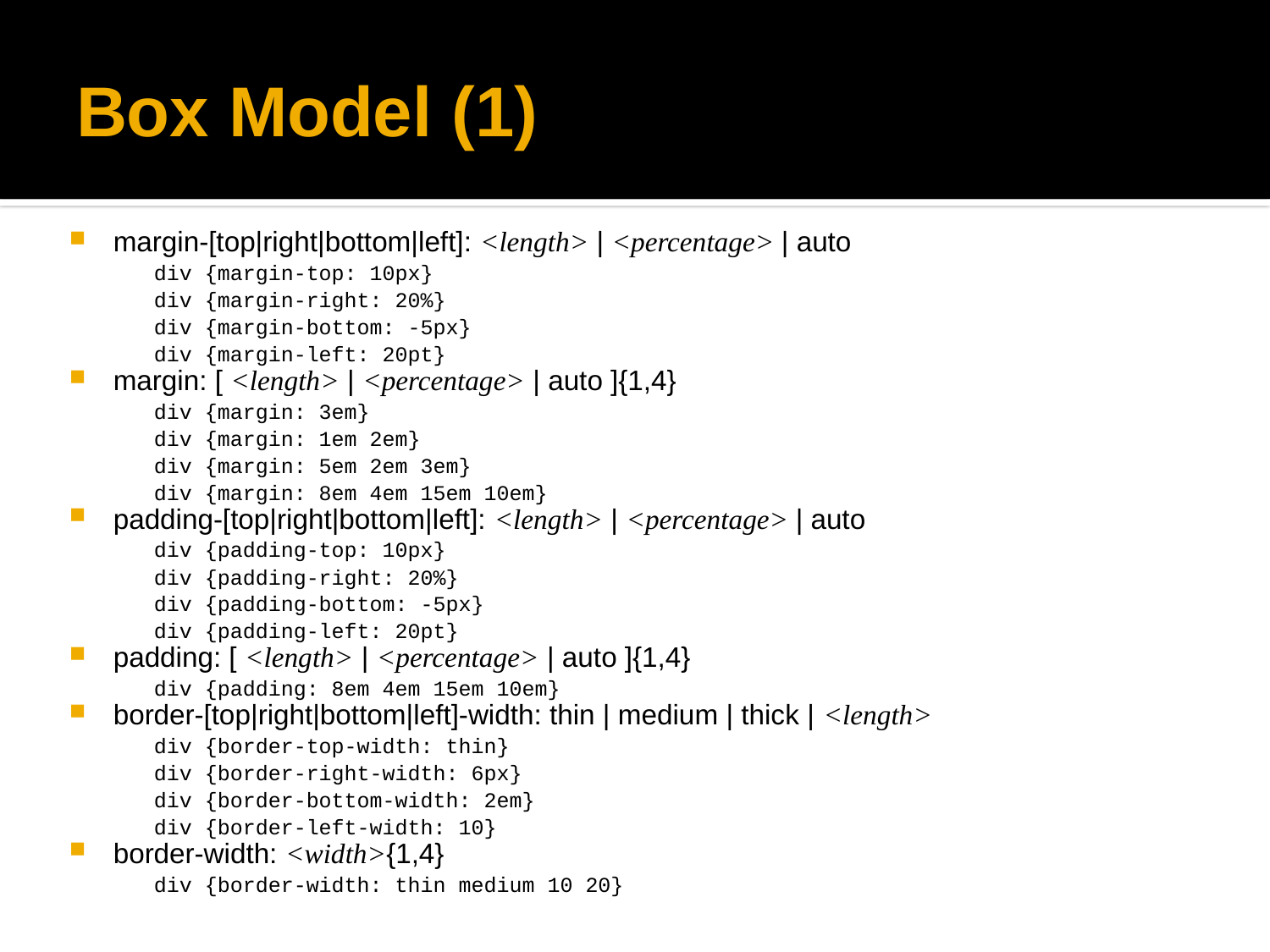

# Box Model (1)
margin-[top|right|bottom|left]: <length> | <percentage> | auto
	div {margin-top: 10px}
	div {margin-right: 20%}
	div {margin-bottom: -5px}
	div {margin-left: 20pt}
margin: [ <length> | <percentage> | auto ]{1,4}
	div {margin: 3em}
	div {margin: 1em 2em}
	div {margin: 5em 2em 3em}
	div {margin: 8em 4em 15em 10em}
padding-[top|right|bottom|left]: <length> | <percentage> | auto
	div {padding-top: 10px}
	div {padding-right: 20%}
	div {padding-bottom: -5px}
	div {padding-left: 20pt}
padding: [ <length> | <percentage> | auto ]{1,4}
	div {padding: 8em 4em 15em 10em}
border-[top|right|bottom|left]-width: thin | medium | thick | <length>
	div {border-top-width: thin}
	div {border-right-width: 6px}
	div {border-bottom-width: 2em}
	div {border-left-width: 10}
border-width: <width>{1,4}
	div {border-width: thin medium 10 20}